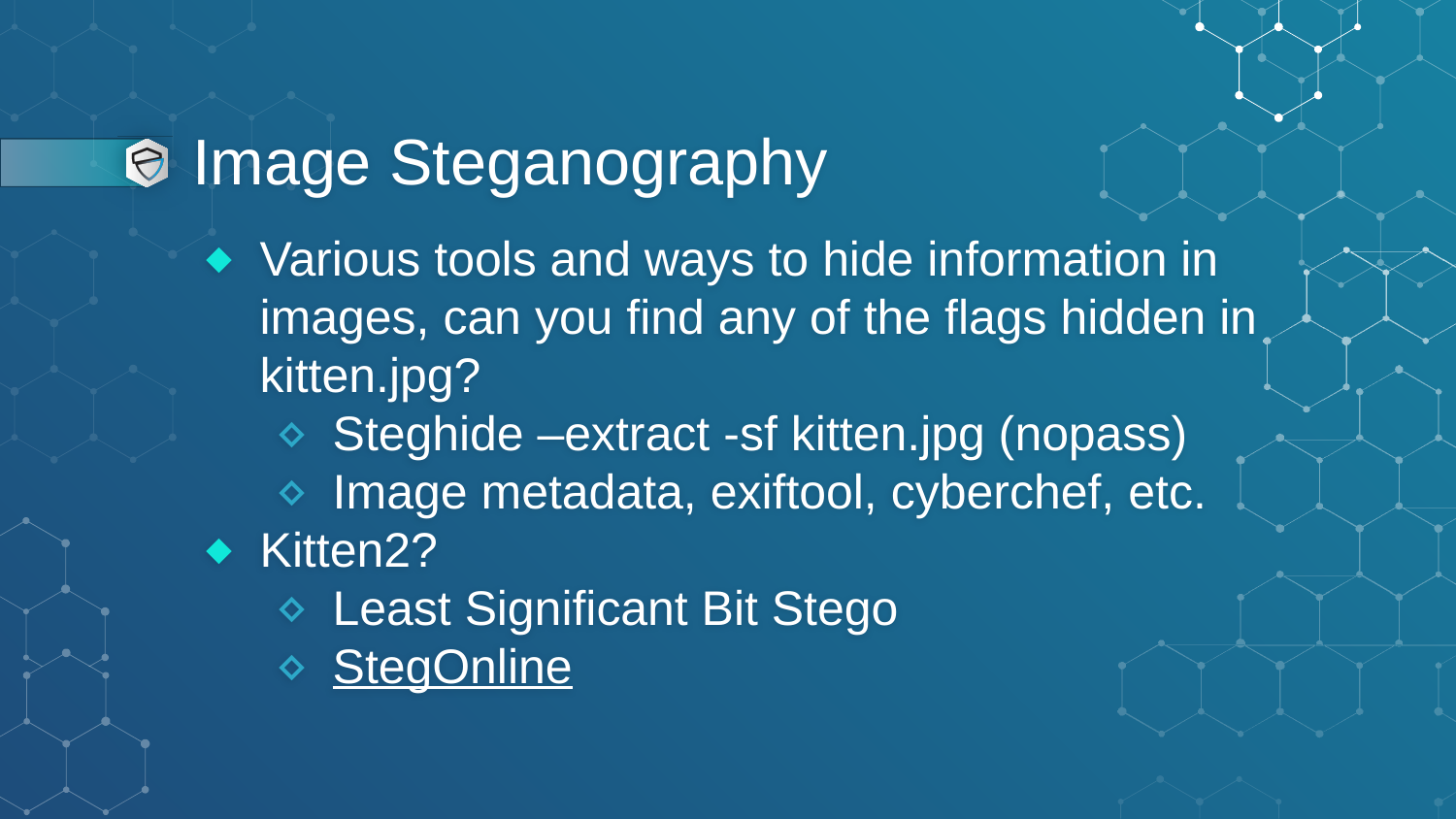

# Image Steganography
Various tools and ways to hide information in images, can you find any of the flags hidden in kitten.jpg?
Steghide –extract -sf kitten.jpg (nopass)
Image metadata, exiftool, cyberchef, etc.
Kitten2?
Least Significant Bit Stego
StegOnline